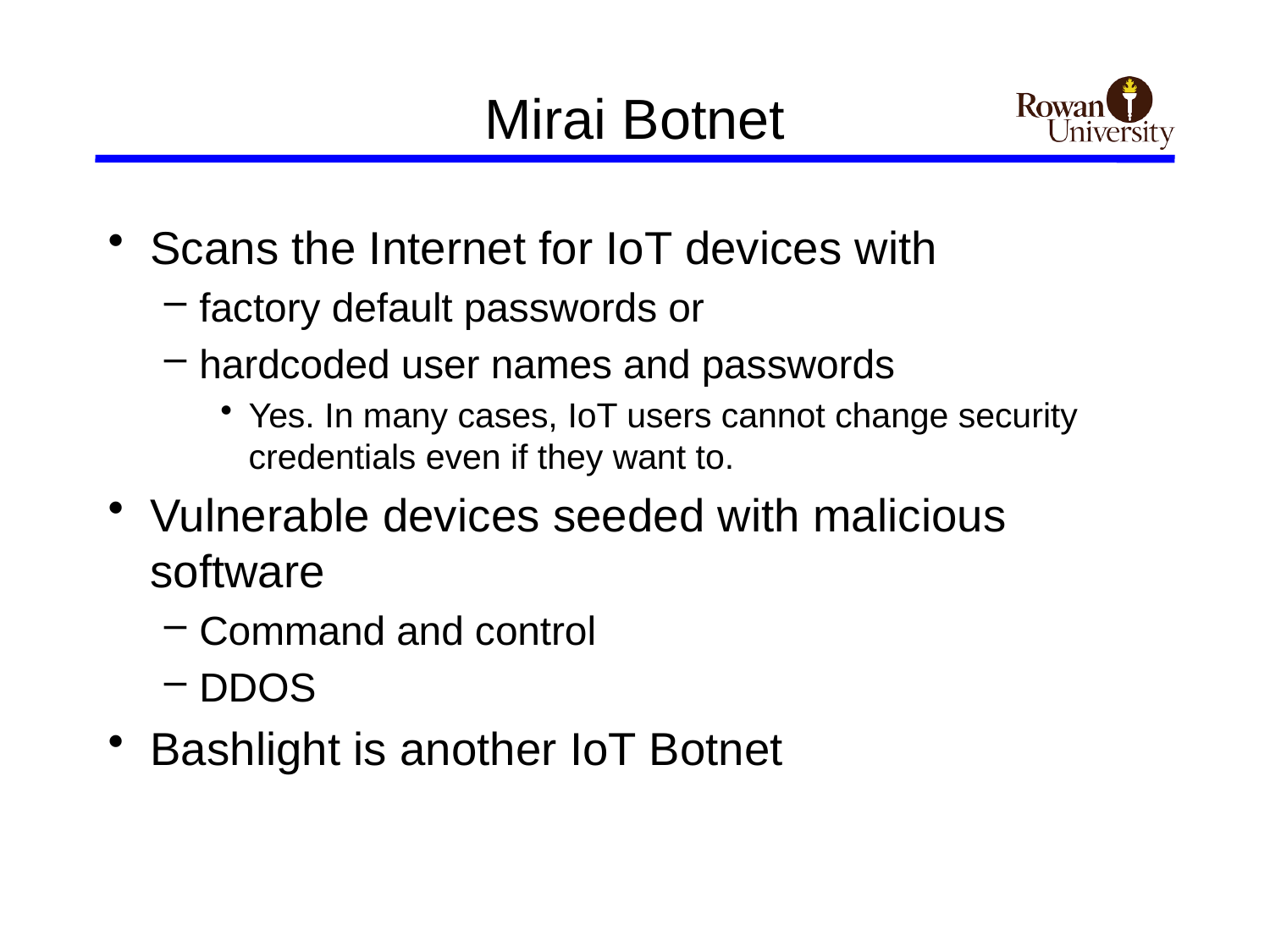

# Mirai Botnet
Scans the Internet for IoT devices with
factory default passwords or
hardcoded user names and passwords
Yes. In many cases, IoT users cannot change security credentials even if they want to.
Vulnerable devices seeded with malicious software
Command and control
DDOS
Bashlight is another IoT Botnet